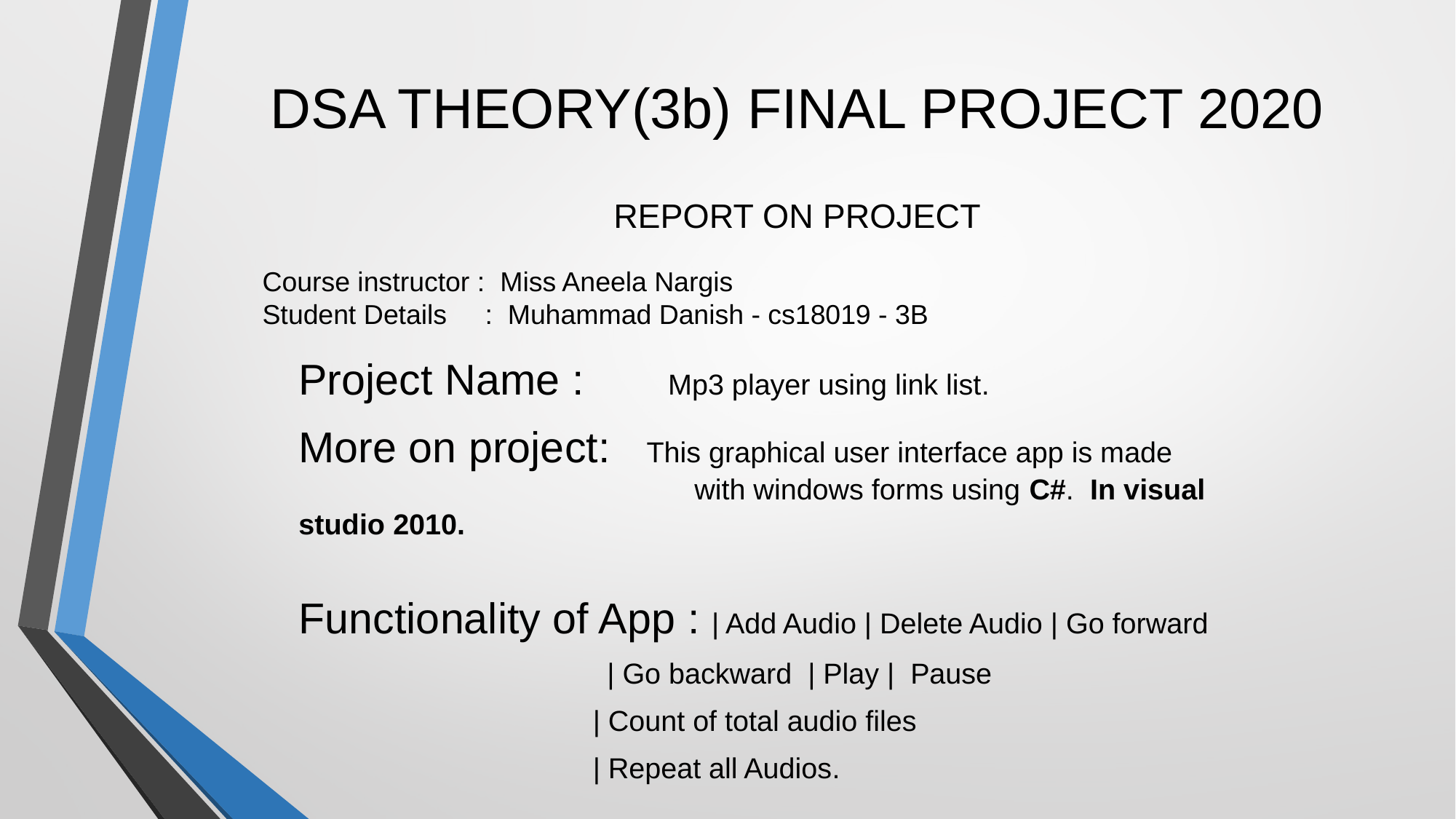

DSA THEORY(3b) FINAL PROJECT 2020
REPORT ON PROJECT
Course instructor :  Miss Aneela Nargis
Student Details     :  Muhammad Danish - cs18019 - 3B

Project Name :       Mp3 player using link list.
More on project:   This graphical user interface app is made 				   	                            with windows forms using C#.  In visual studio 2010.
Functionality of App : | Add Audio | Delete Audio | Go forward
			 	                 | Go backward  | Play |  Pause
			                          | Count of total audio files
			                          | Repeat all Audios.